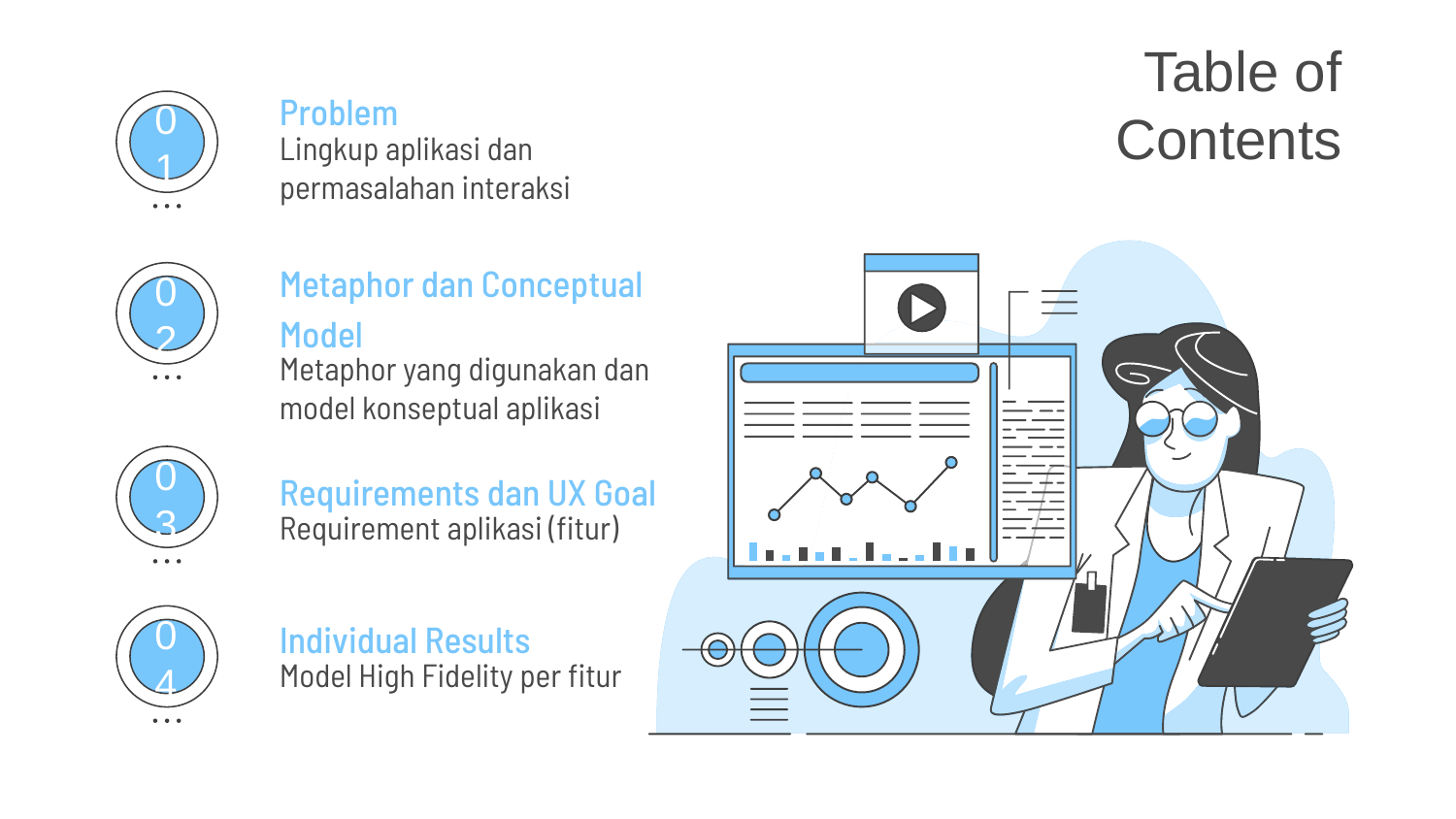

# Table of Contents
Problem

Lingkup aplikasi dan permasalahan interaksi
01
Metaphor dan Conceptual Model

02
Metaphor yang digunakan dan model konseptual aplikasi

Requirements dan UX Goal
03
Requirement aplikasi (fitur)
Individual Results

04
Model High Fidelity per fitur